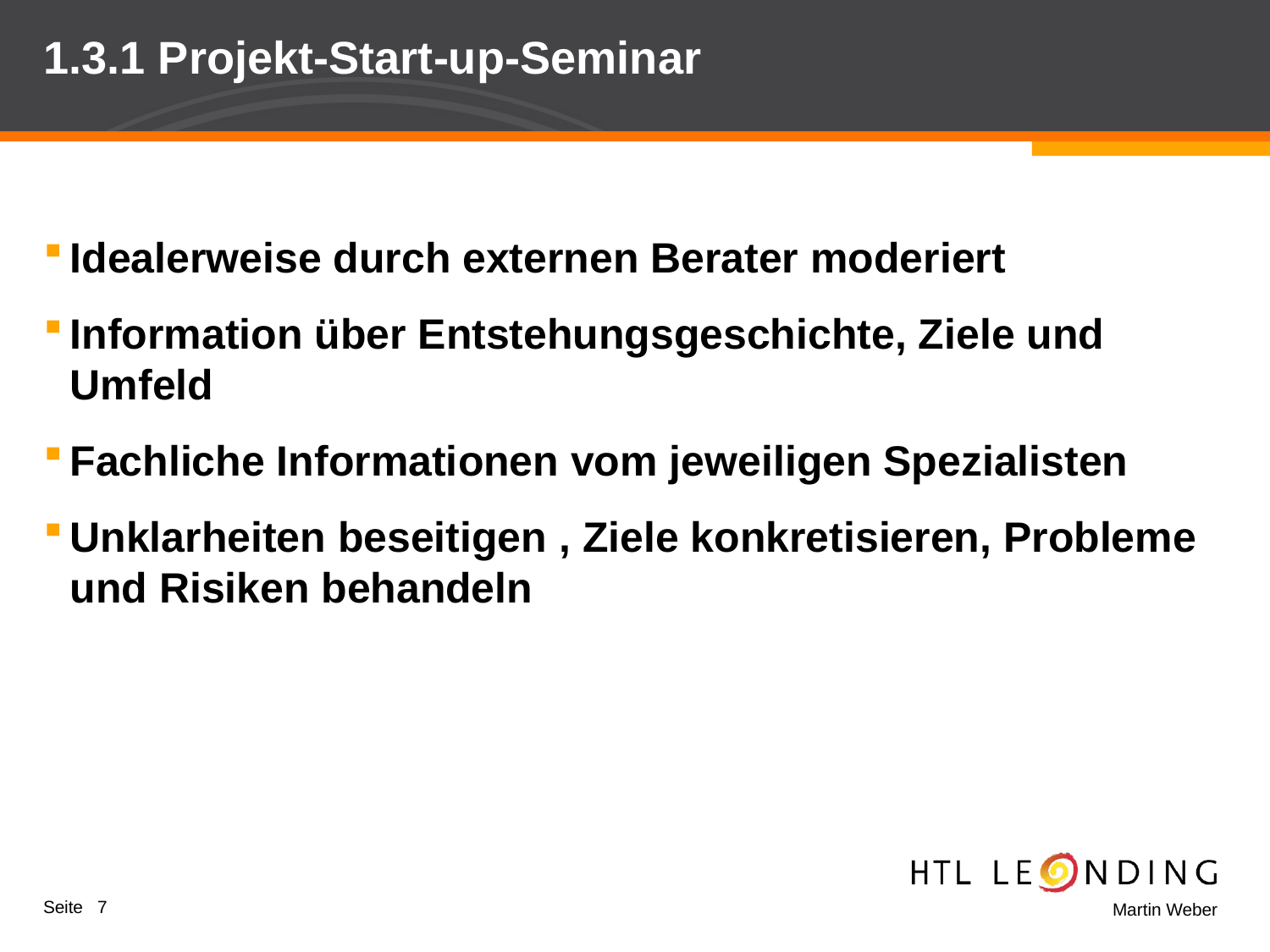

# 1.3.1 Projekt-Start-up-Seminar
Idealerweise durch externen Berater moderiert
Information über Entstehungsgeschichte, Ziele und Umfeld
Fachliche Informationen vom jeweiligen Spezialisten
Unklarheiten beseitigen , Ziele konkretisieren, Probleme und Risiken behandeln

Seite   7